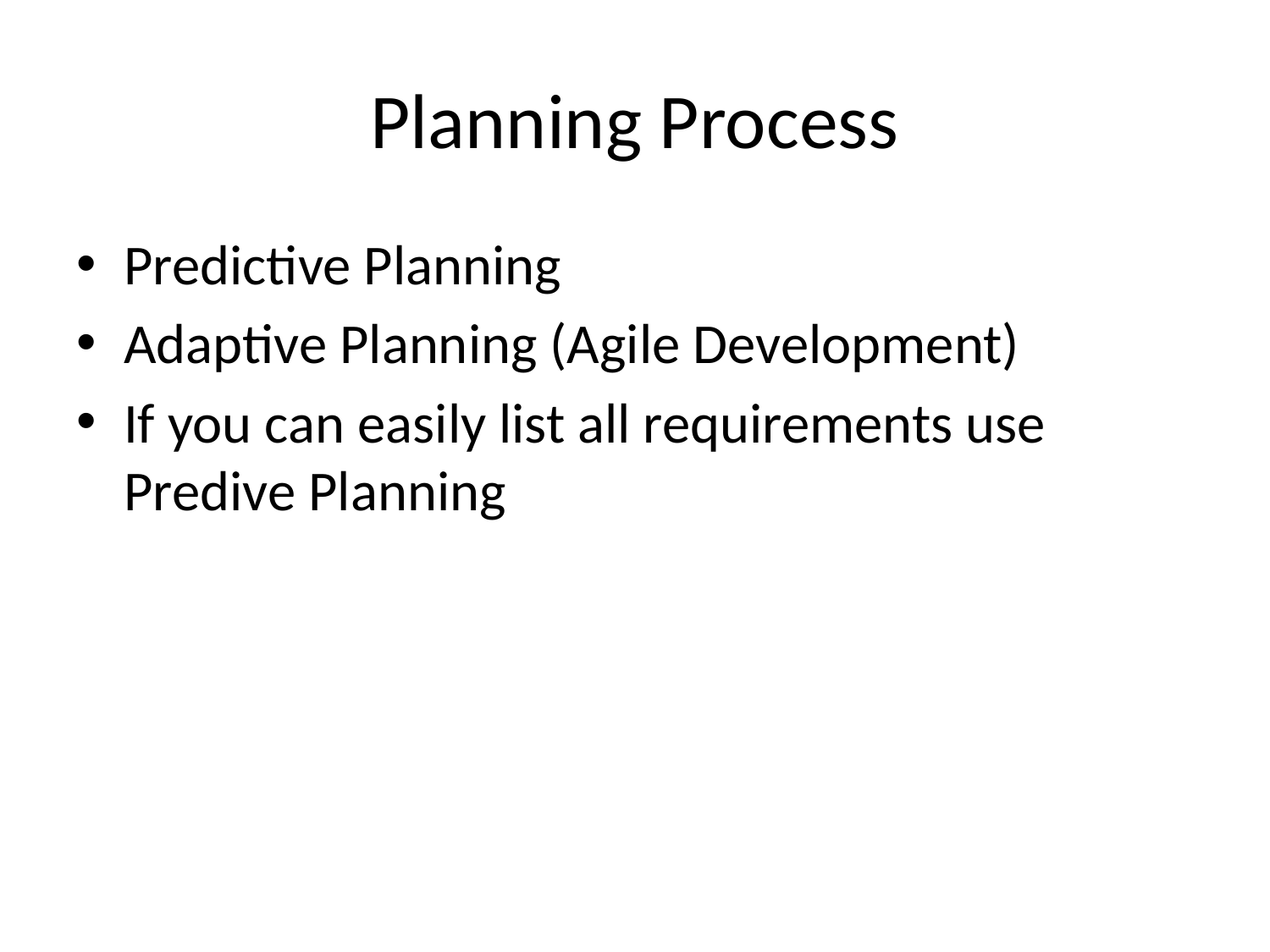

# Planning Process
Predictive Planning
Adaptive Planning (Agile Development)
If you can easily list all requirements use Predive Planning